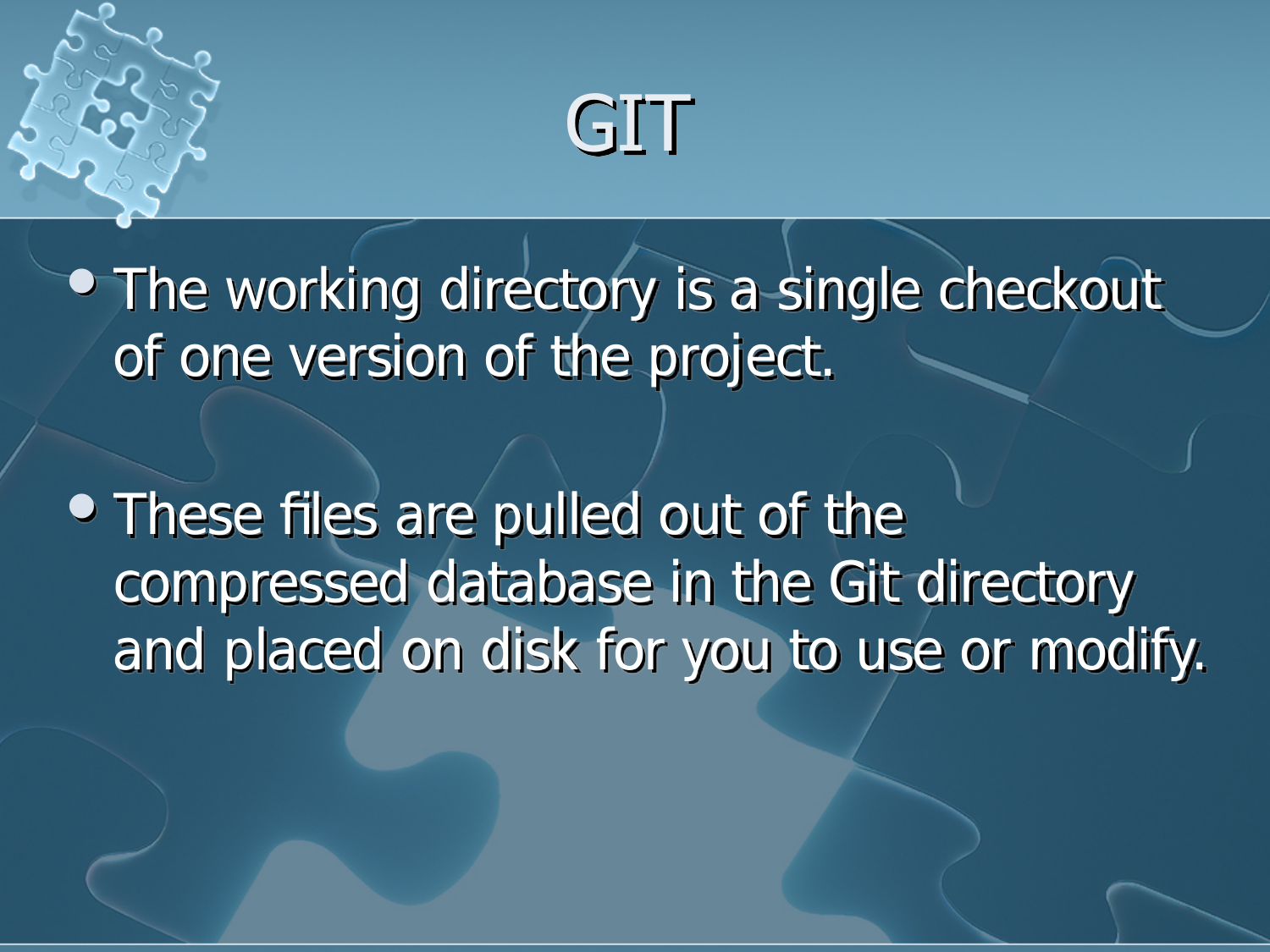

# GIT
The working directory is a single checkout of one version of the project.

These files are pulled out of the compressed database in the Git directory and placed on disk for you to use or modify.